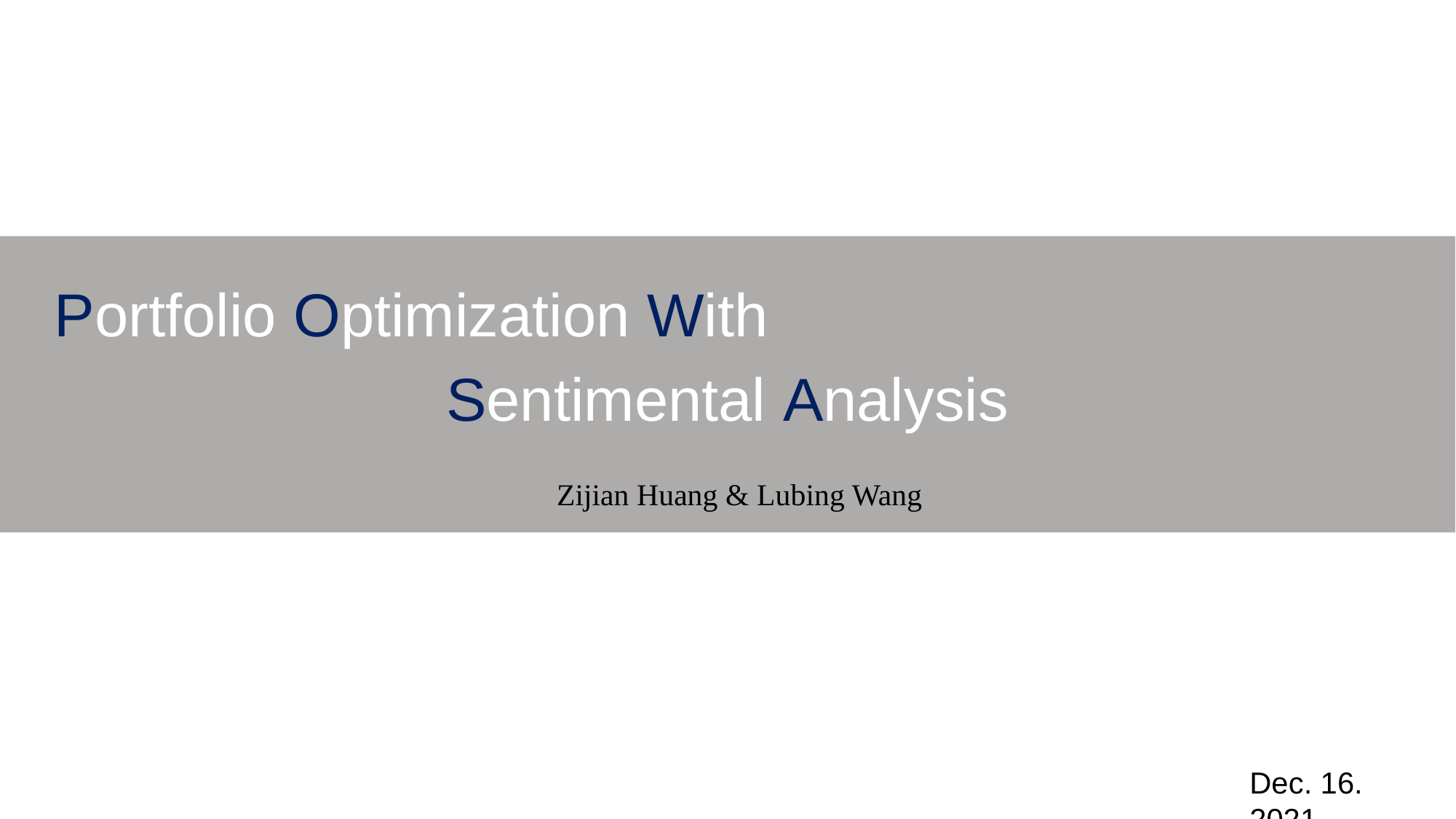

Portfolio Optimization With
Sentimental Analysis
Zijian Huang & Lubing Wang
Dec. 16. 2021